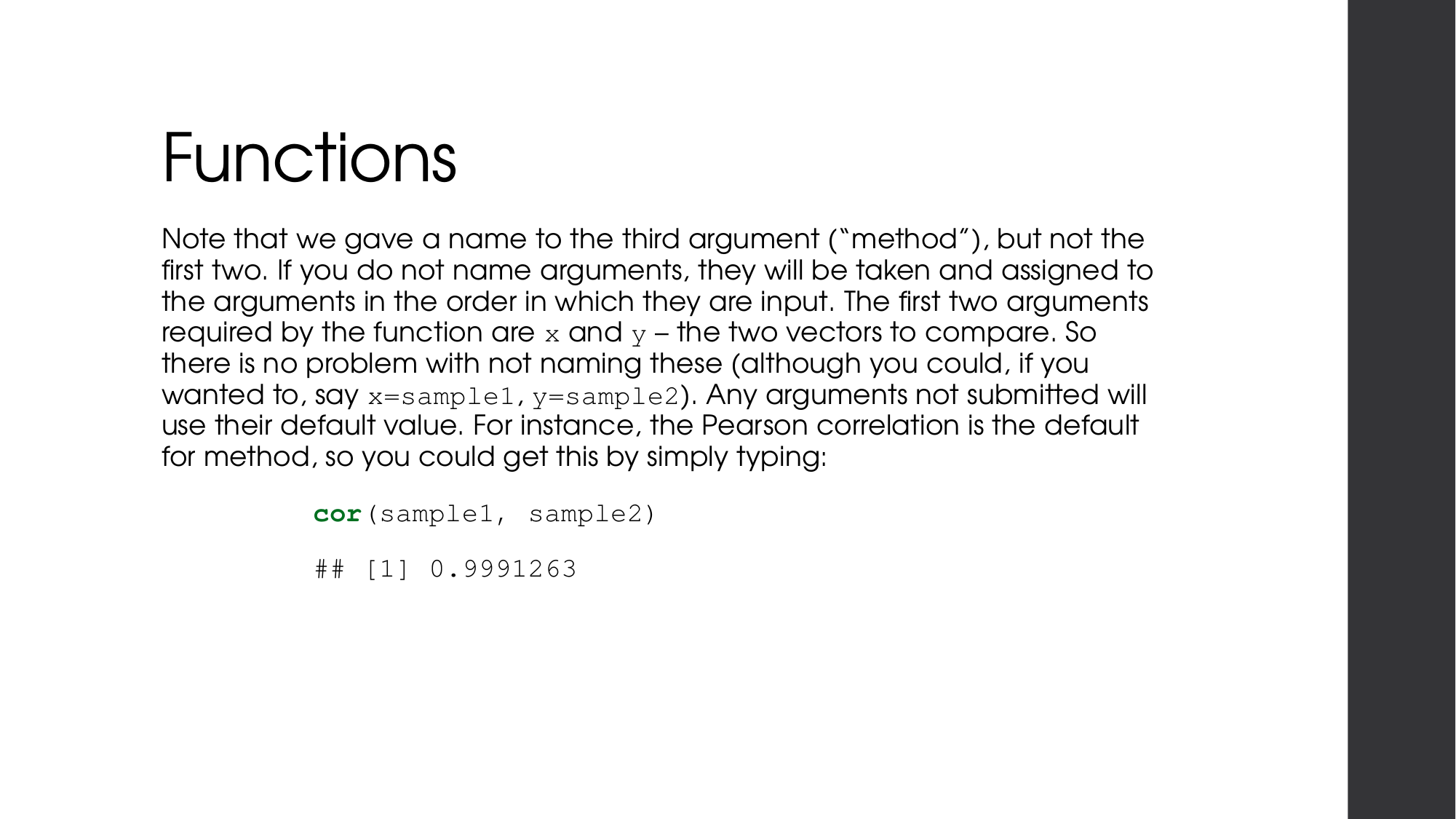

# Functions
Note that we gave a name to the third argument (“method”), but not the first two. If you do not name arguments, they will be taken and assigned to the arguments in the order in which they are input. The first two arguments required by the function are x and y – the two vectors to compare. So there is no problem with not naming these (although you could, if you wanted to, say x=sample1, y=sample2). Any arguments not submitted will use their default value. For instance, the Pearson correlation is the default for method, so you could get this by simply typing:
cor(sample1, sample2)
## [1] 0.9991263